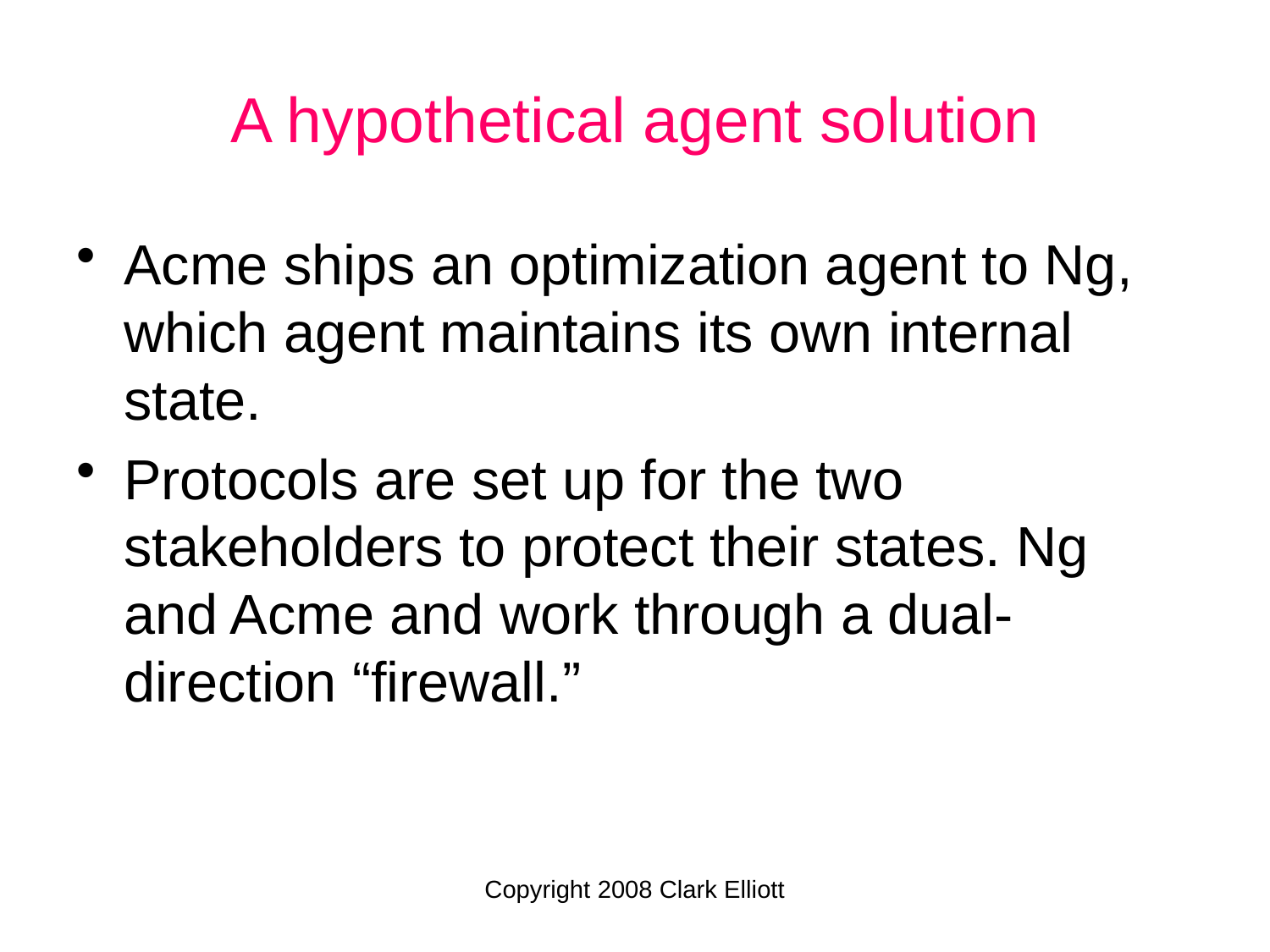

# A hypothetical agent solution
Acme ships an optimization agent to Ng, which agent maintains its own internal state.
Protocols are set up for the two stakeholders to protect their states. Ng and Acme and work through a dual-direction “firewall.”

Copyright 2008 Clark Elliott